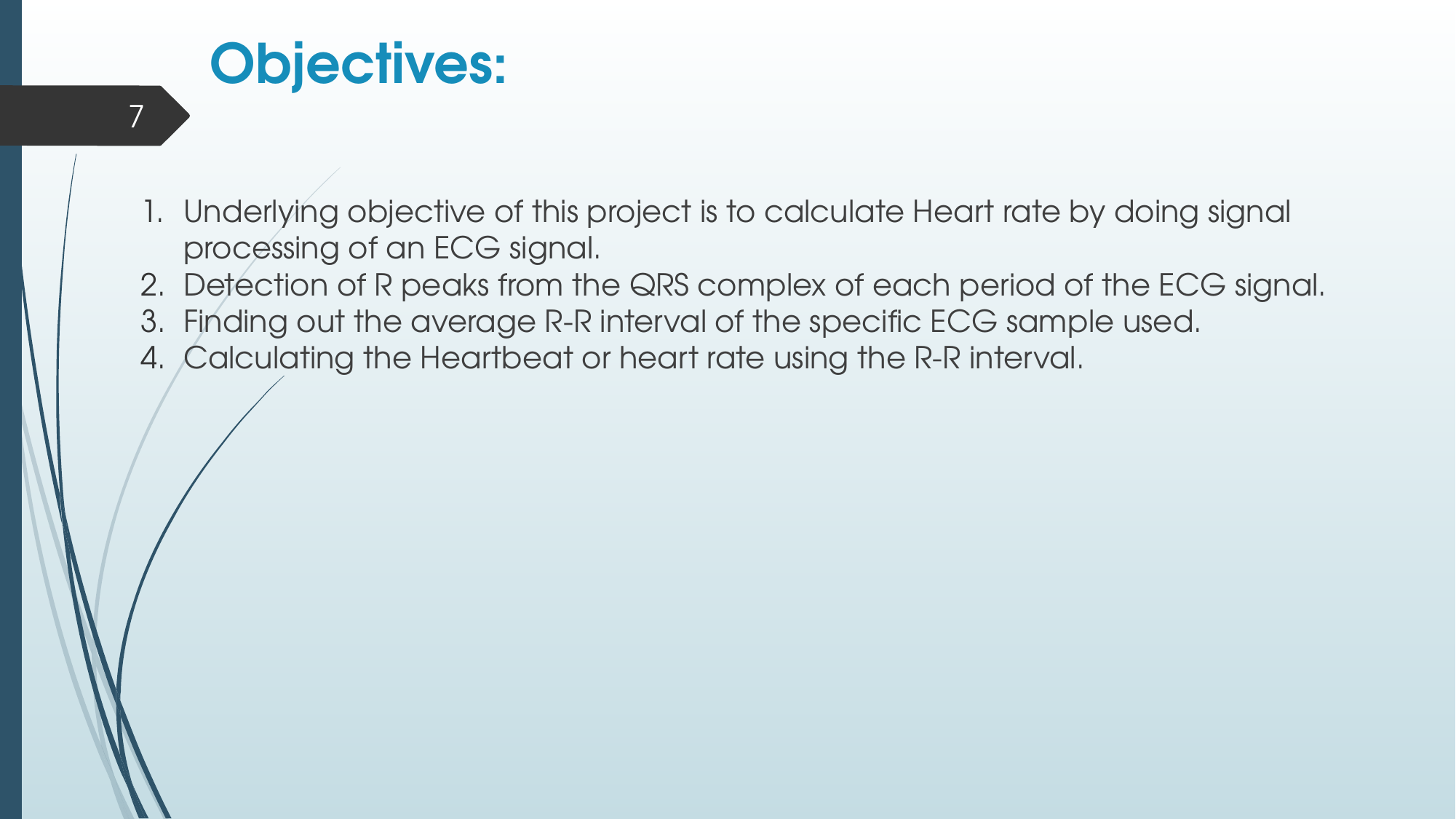

# Objectives:
7
Underlying objective of this project is to calculate Heart rate by doing signal processing of an ECG signal.
Detection of R peaks from the QRS complex of each period of the ECG signal.
Finding out the average R-R interval of the specific ECG sample used.
Calculating the Heartbeat or heart rate using the R-R interval.